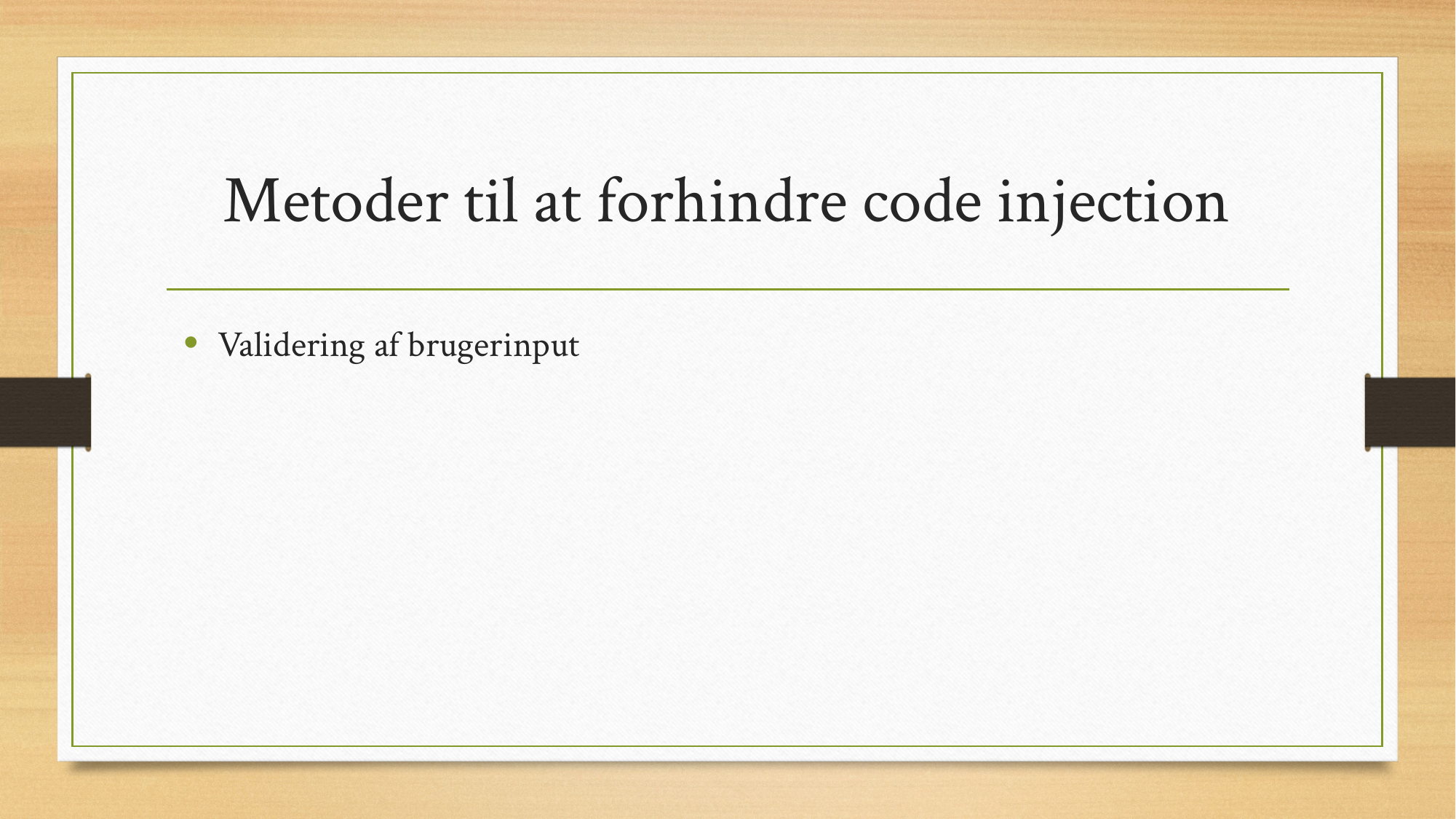

# Metoder til at forhindre code injection
Validering af brugerinput